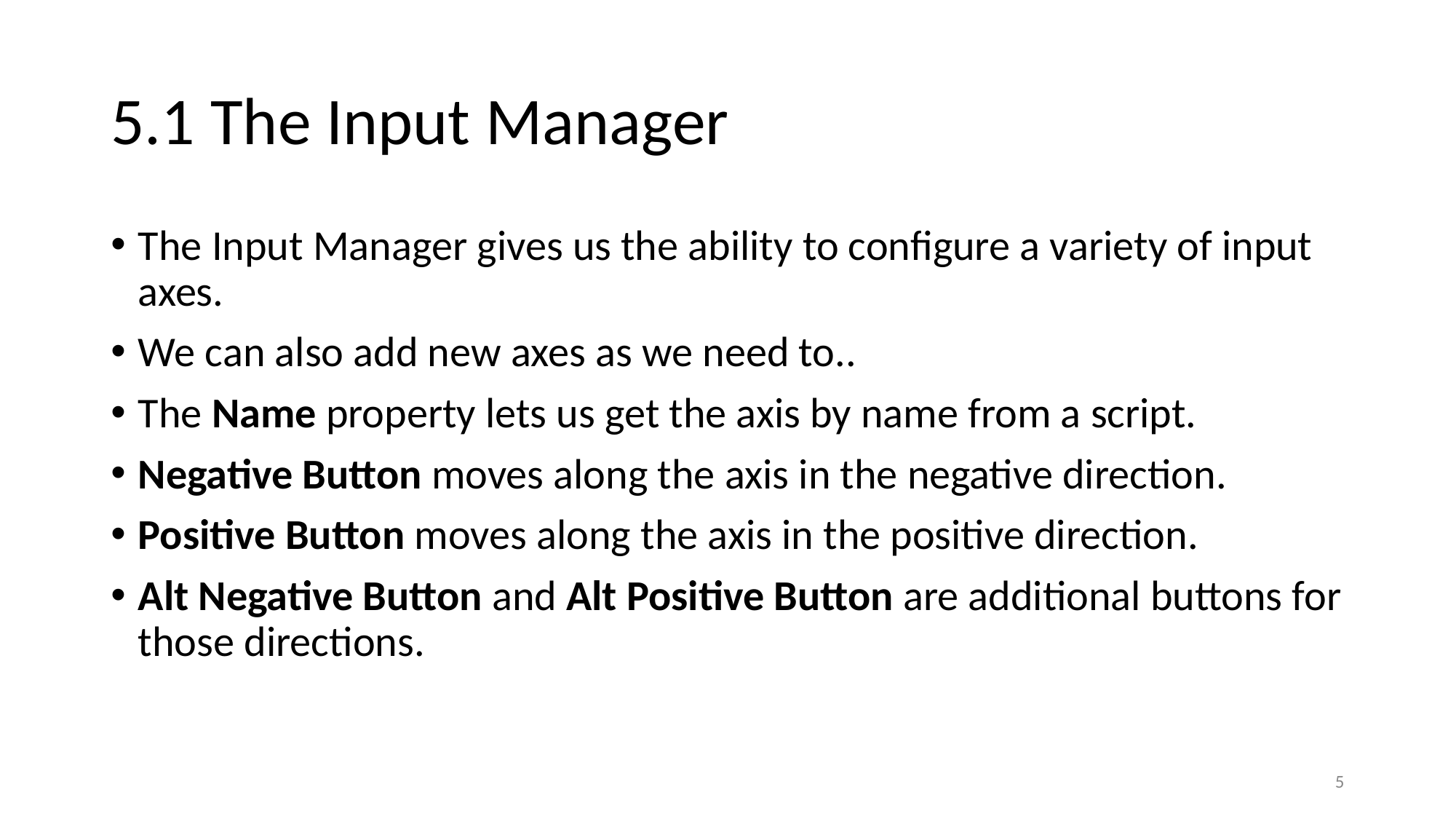

# 5.1 The Input Manager
The Input Manager gives us the ability to configure a variety of input axes.
We can also add new axes as we need to..
The Name property lets us get the axis by name from a script.
Negative Button moves along the axis in the negative direction.
Positive Button moves along the axis in the positive direction.
Alt Negative Button and Alt Positive Button are additional buttons for those directions.
5